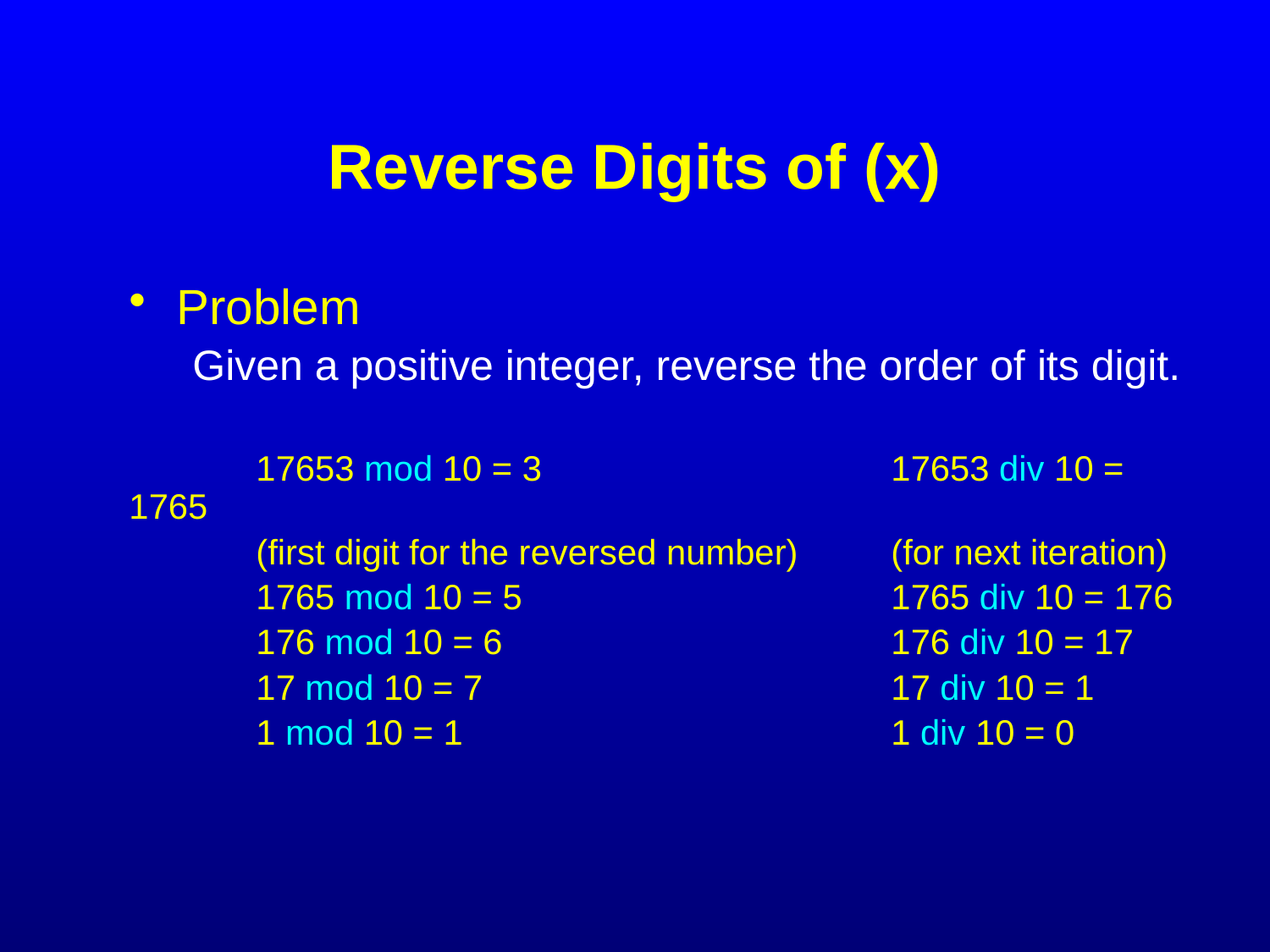

# Reverse Digits of (x)
Problem
Given a positive integer, reverse the order of its digit.

	17653 mod 10 = 3  			17653 div 10 = 1765
	(first digit for the reversed number) 	(for next iteration)
	1765 mod 10 = 5			1765 div 10 = 176
	176 mod 10 = 6				176 div 10 = 17
	17 mod 10 = 7				17 div 10 = 1
	1 mod 10 = 1				1 div 10 = 0